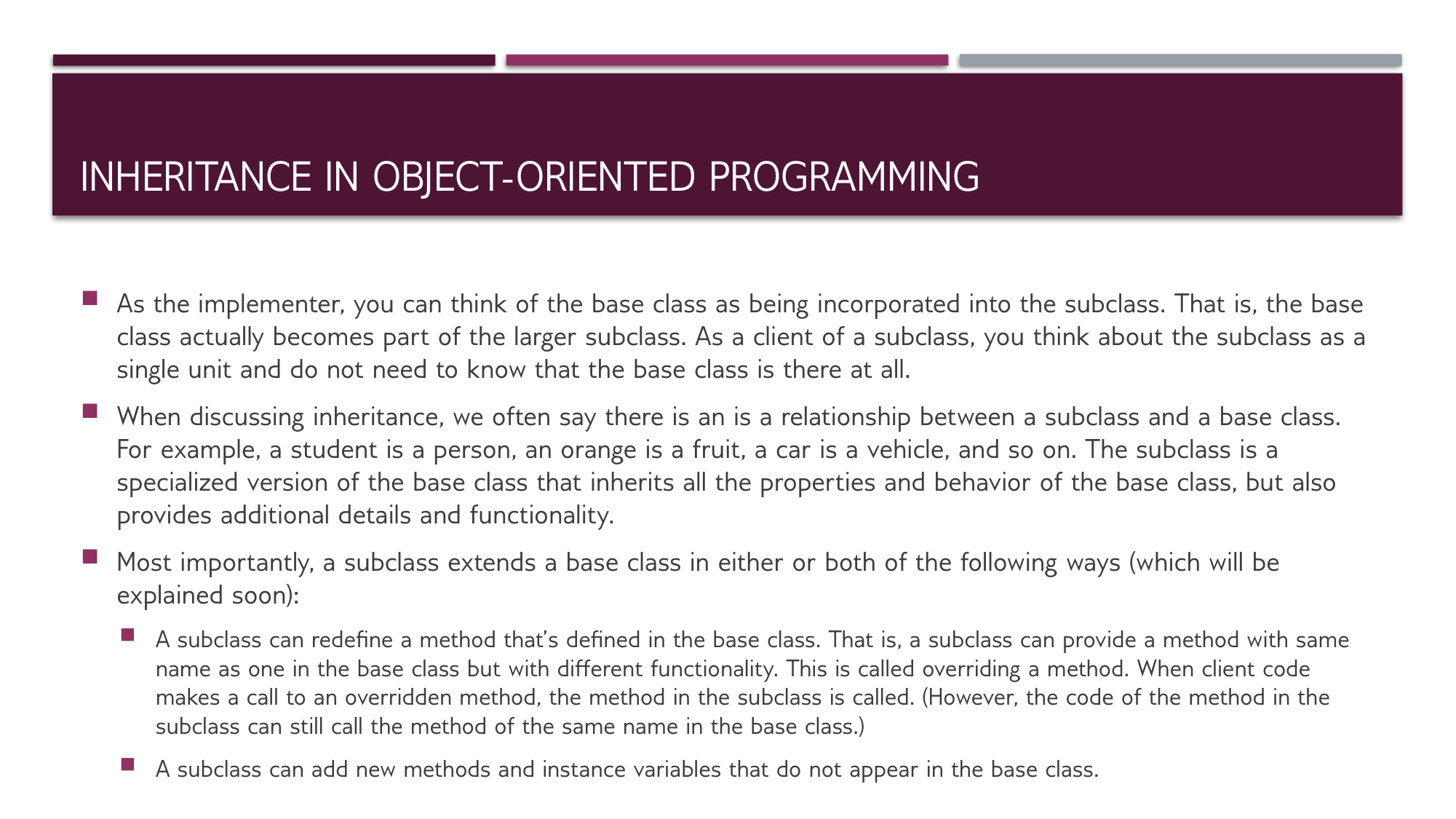

# INHERITANCE IN OBJECT-ORIENTED PROGRAMMING
As the implementer, you can think of the base class as being incorporated into the subclass. That is, the base class actually becomes part of the larger subclass. As a client of a subclass, you think about the subclass as a single unit and do not need to know that the base class is there at all.
When discussing inheritance, we often say there is an is a relationship between a subclass and a base class. For example, a student is a person, an orange is a fruit, a car is a vehicle, and so on. The subclass is a specialized version of the base class that inherits all the properties and behavior of the base class, but also provides additional details and functionality.
Most importantly, a subclass extends a base class in either or both of the following ways (which will be explained soon):
A subclass can redefine a method that’s defined in the base class. That is, a subclass can provide a method with same name as one in the base class but with different functionality. This is called overriding a method. When client code makes a call to an overridden method, the method in the subclass is called. (However, the code of the method in the subclass can still call the method of the same name in the base class.)
A subclass can add new methods and instance variables that do not appear in the base class.